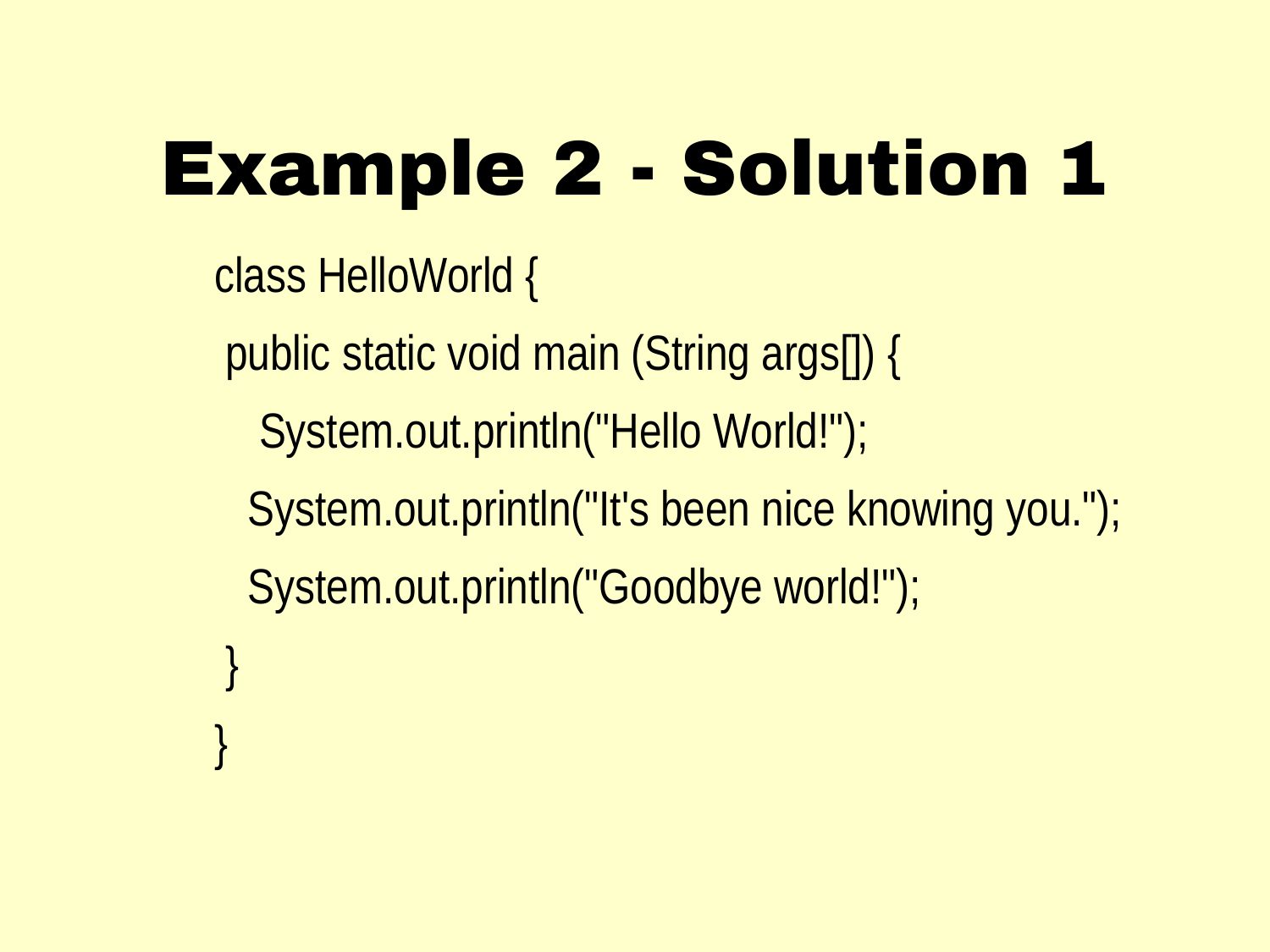

# Example 2 - Solution 1
 class HelloWorld {
  public static void main (String args[]) {
     System.out.println("Hello World!");
    System.out.println("It's been nice knowing you.");
    System.out.println("Goodbye world!");
  }
 }